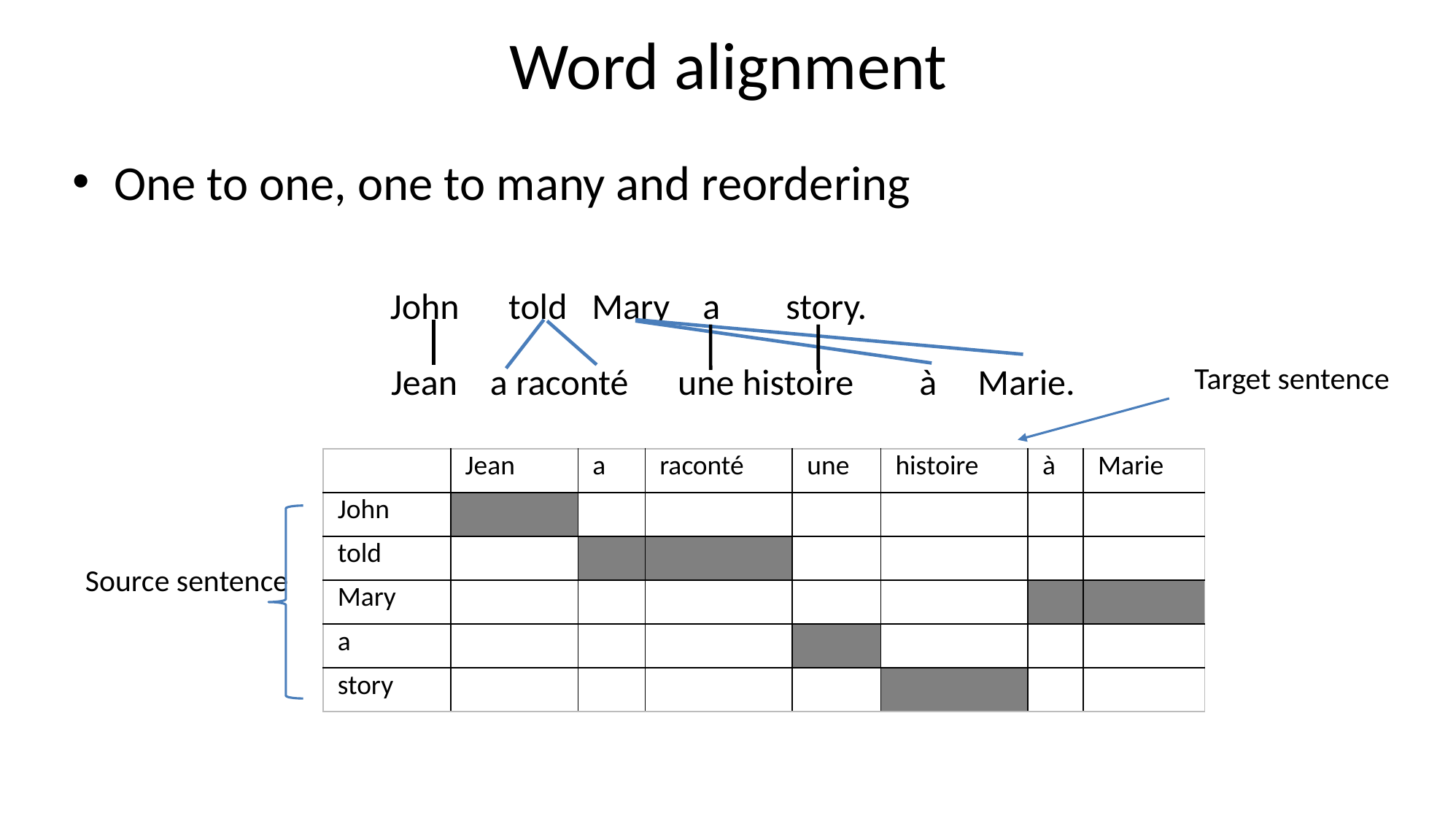

# Word alignment
One to one, one to many and reordering
John      told   Mary    a        story.
Target sentence
Jean    a raconté      une histoire        à     Marie.
|  | Jean | a | raconté | une | histoire | à | Marie |
| --- | --- | --- | --- | --- | --- | --- | --- |
| John |  |  |  |  |  |  |  |
| told |  |  |  |  |  |  |  |
| Mary |  |  |  |  |  |  |  |
| a |  |  |  |  |  |  |  |
| story |  |  |  |  |  |  |  |

Source sentence